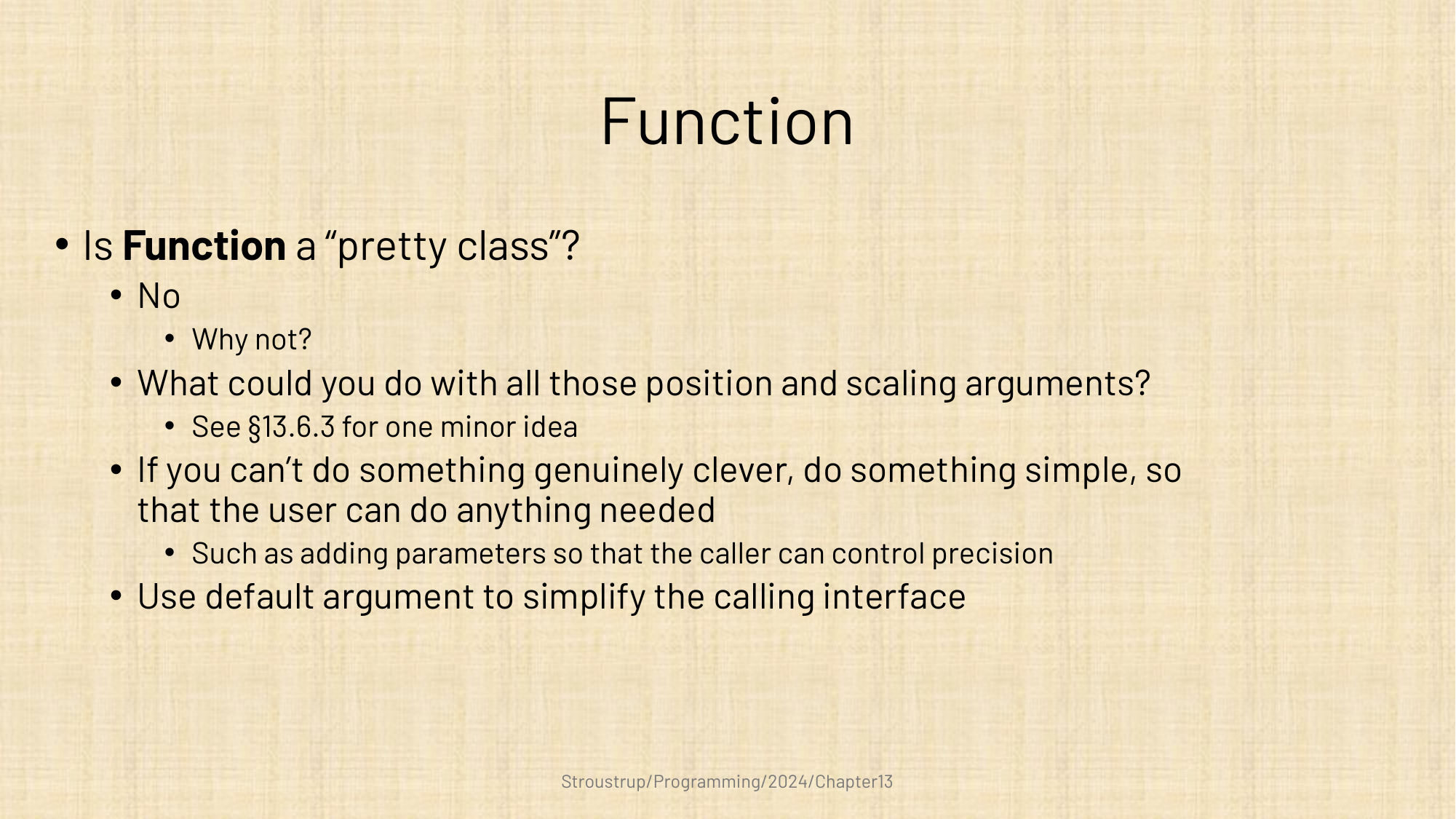

# Function
Is Function a “pretty class”?
No
Why not?
What could you do with all those position and scaling arguments?
See §13.6.3 for one minor idea
If you can’t do something genuinely clever, do something simple, so that the user can do anything needed
Such as adding parameters so that the caller can control precision
Use default argument to simplify the calling interface
Stroustrup/Programming/2024/Chapter13